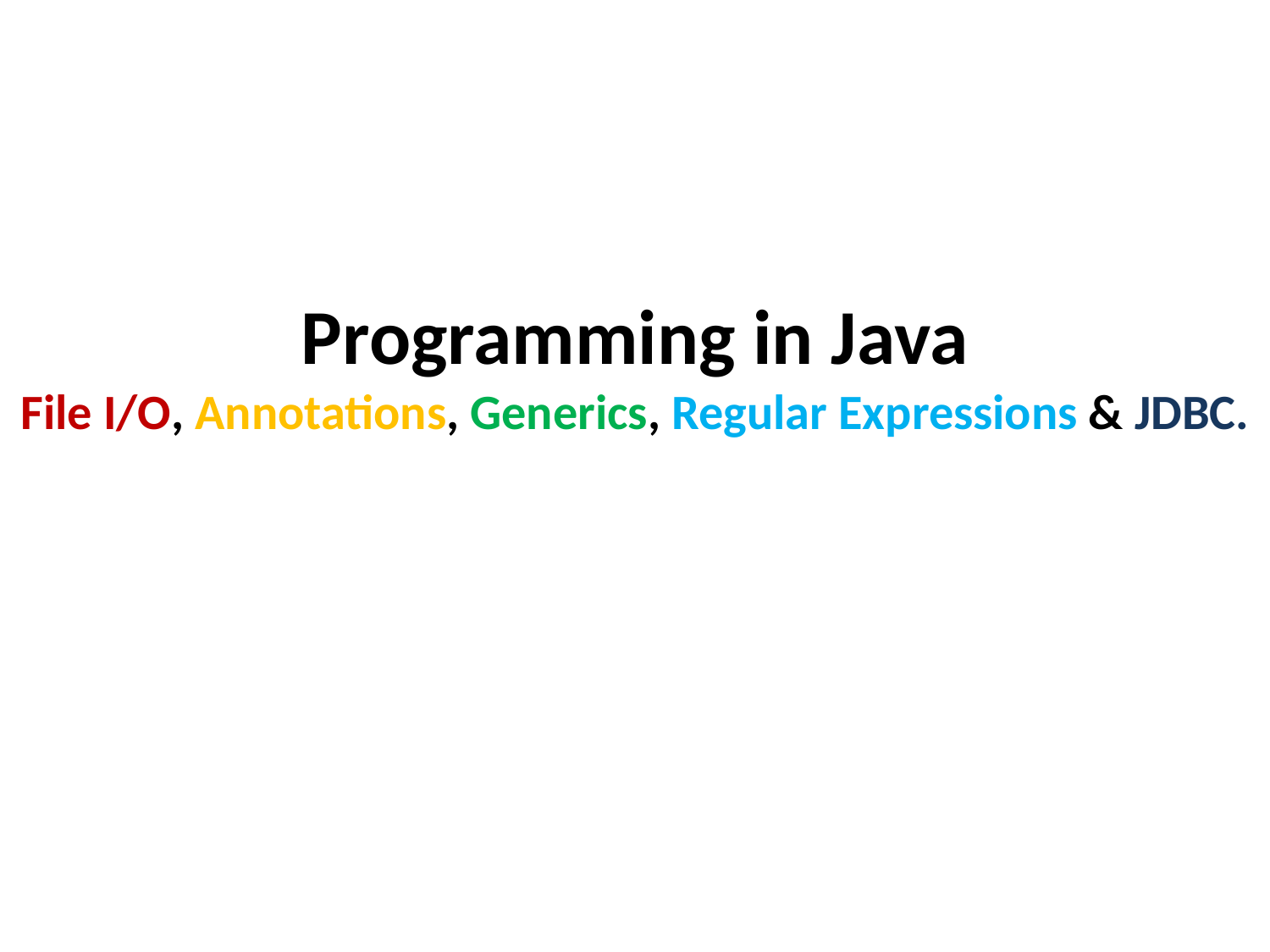

# Programming in Java File I/O, Annotations, Generics, Regular Expressions & JDBC.